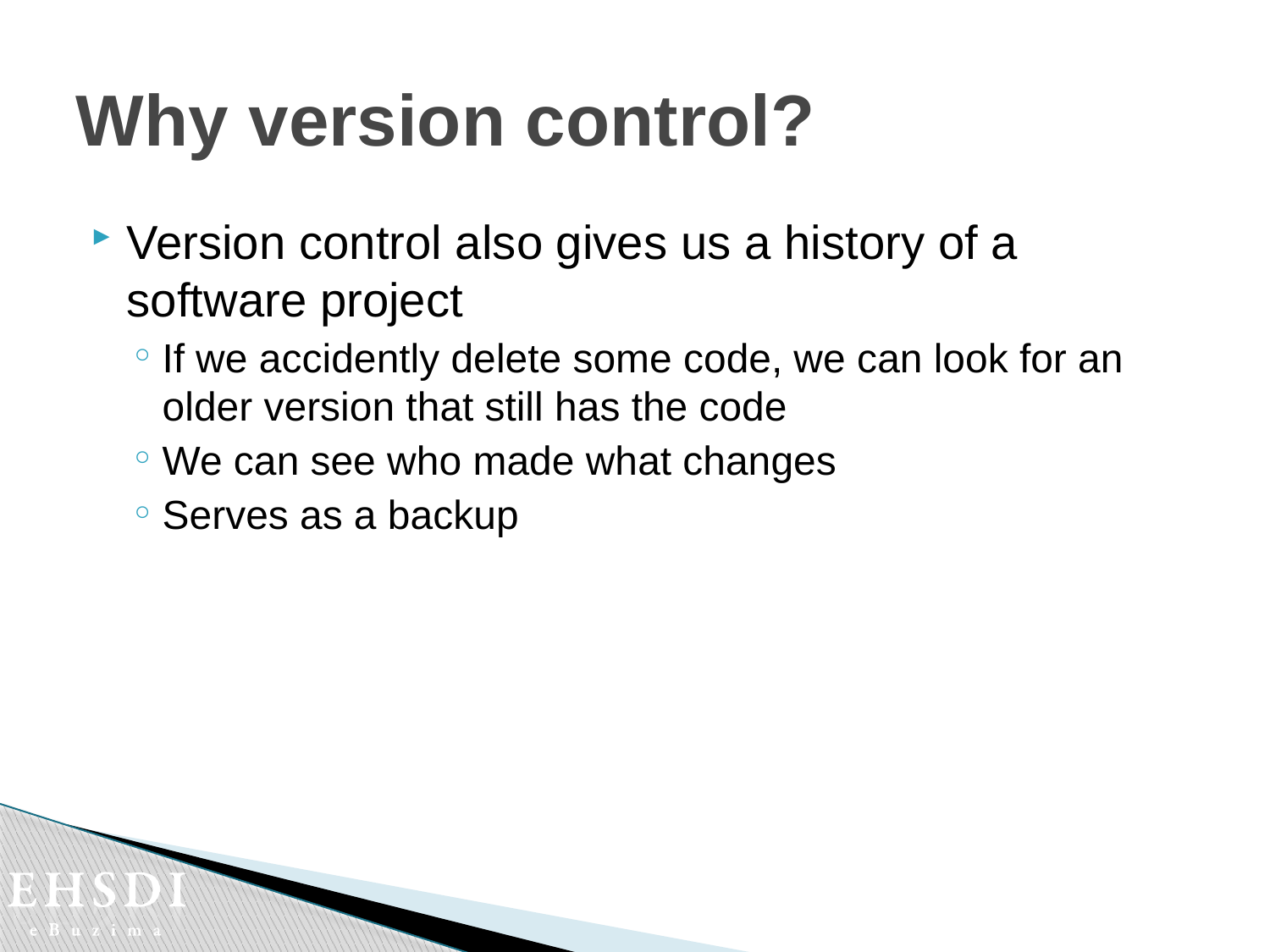

# Why version control?
Version control also gives us a history of a software project
If we accidently delete some code, we can look for an older version that still has the code
We can see who made what changes
Serves as a backup